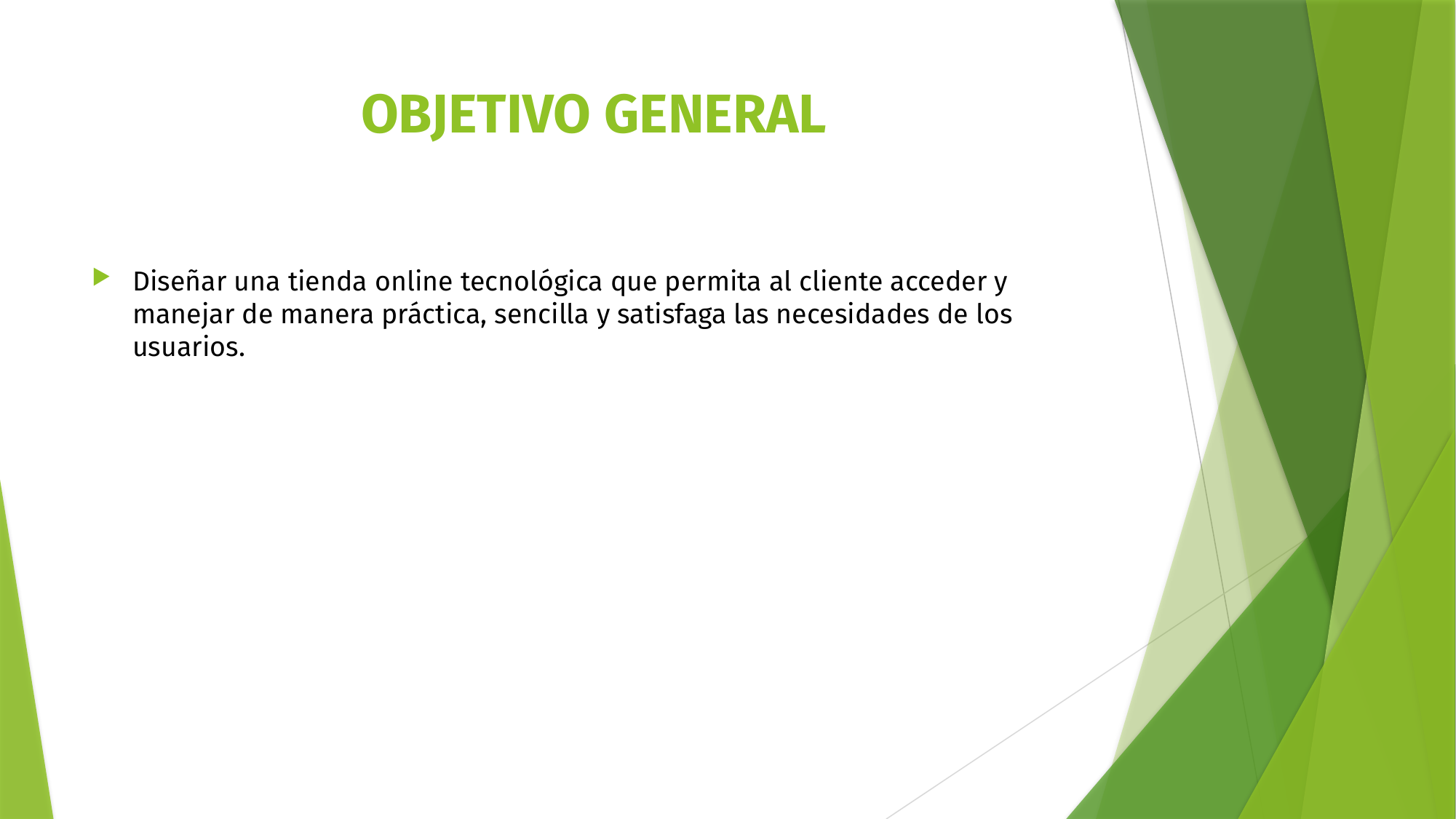

# OBJETIVO GENERAL
Diseñar una tienda online tecnológica que permita al cliente acceder y manejar de manera práctica, sencilla y satisfaga las necesidades de los usuarios.